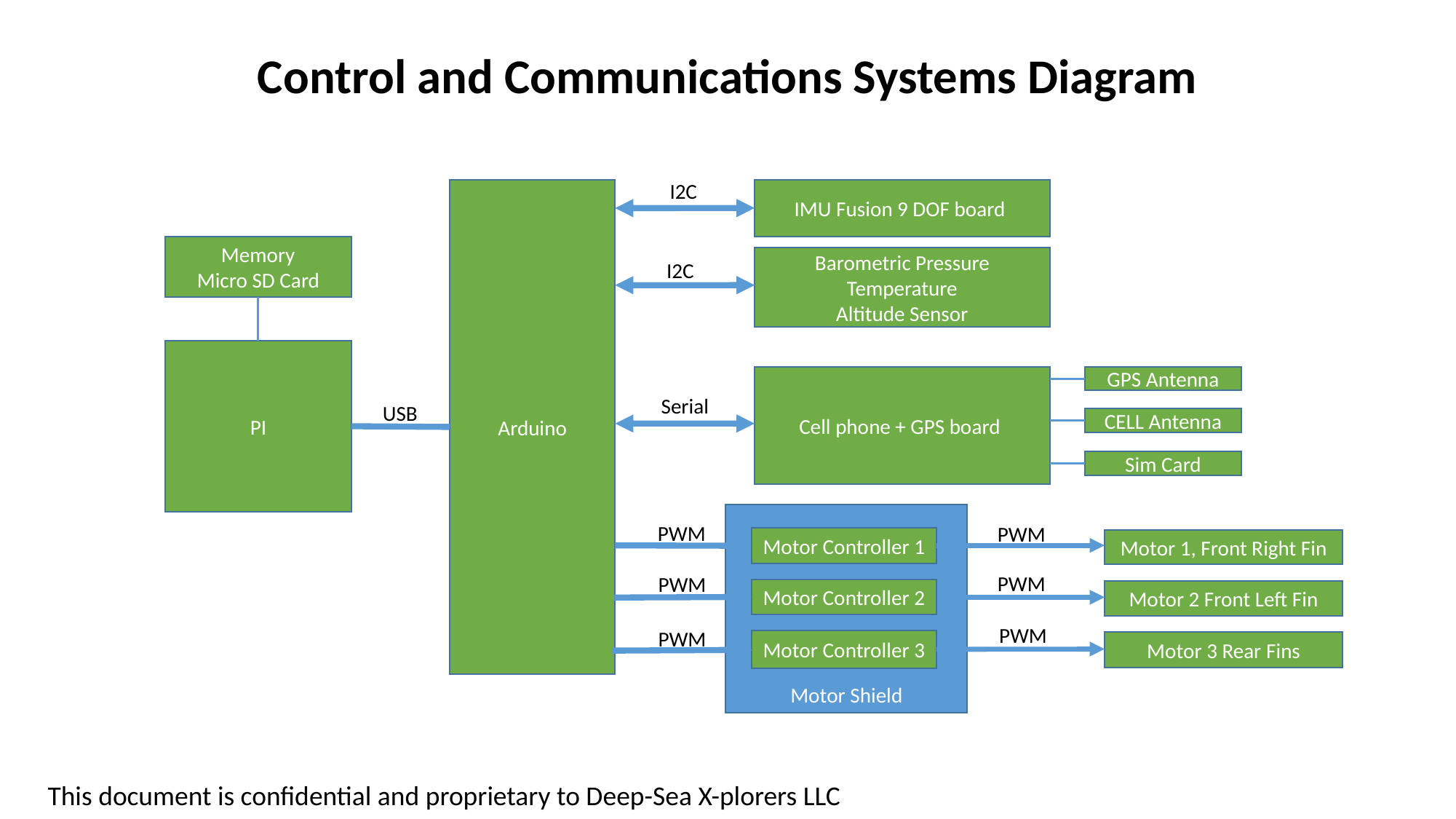

Control and Communications Systems Diagram
I2C
Arduino
IMU Fusion 9 DOF board
Memory
Micro SD Card
Barometric Pressure
Temperature
Altitude Sensor
I2C
PI
Cell phone + GPS board
GPS Antenna
Serial
USB
CELL Antenna
Sim Card
Motor Shield
PWM
PWM
Motor Controller 1
Motor 1, Front Right Fin
PWM
PWM
Motor Controller 2
Motor 2 Front Left Fin
PWM
PWM
Motor Controller 3
Motor 3 Rear Fins
This document is confidential and proprietary to Deep-Sea X-plorers LLC